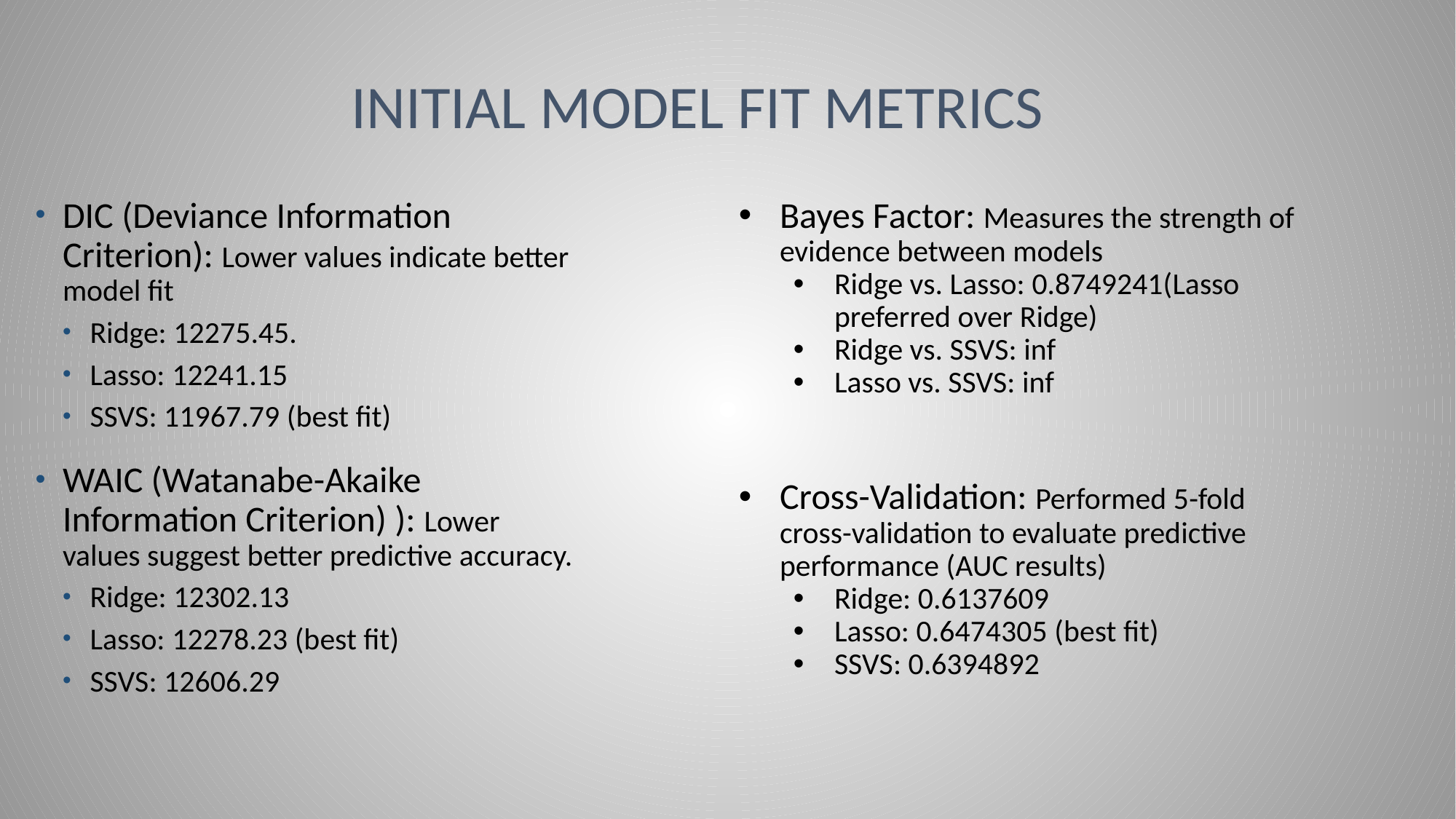

# INITIAL Model Fit Metrics
DIC (Deviance Information Criterion): Lower values indicate better model fit
Ridge: 12275.45.
Lasso: 12241.15
SSVS: 11967.79 (best fit)
WAIC (Watanabe-Akaike Information Criterion) ): Lower values suggest better predictive accuracy.
Ridge: 12302.13
Lasso: 12278.23 (best fit)
SSVS: 12606.29
Bayes Factor: Measures the strength of evidence between models
Ridge vs. Lasso: 0.8749241(Lasso preferred over Ridge)
Ridge vs. SSVS: inf
Lasso vs. SSVS: inf

Cross-Validation: Performed 5-fold cross-validation to evaluate predictive performance (AUC results)
Ridge: 0.6137609
Lasso: 0.6474305 (best fit)
SSVS: 0.6394892